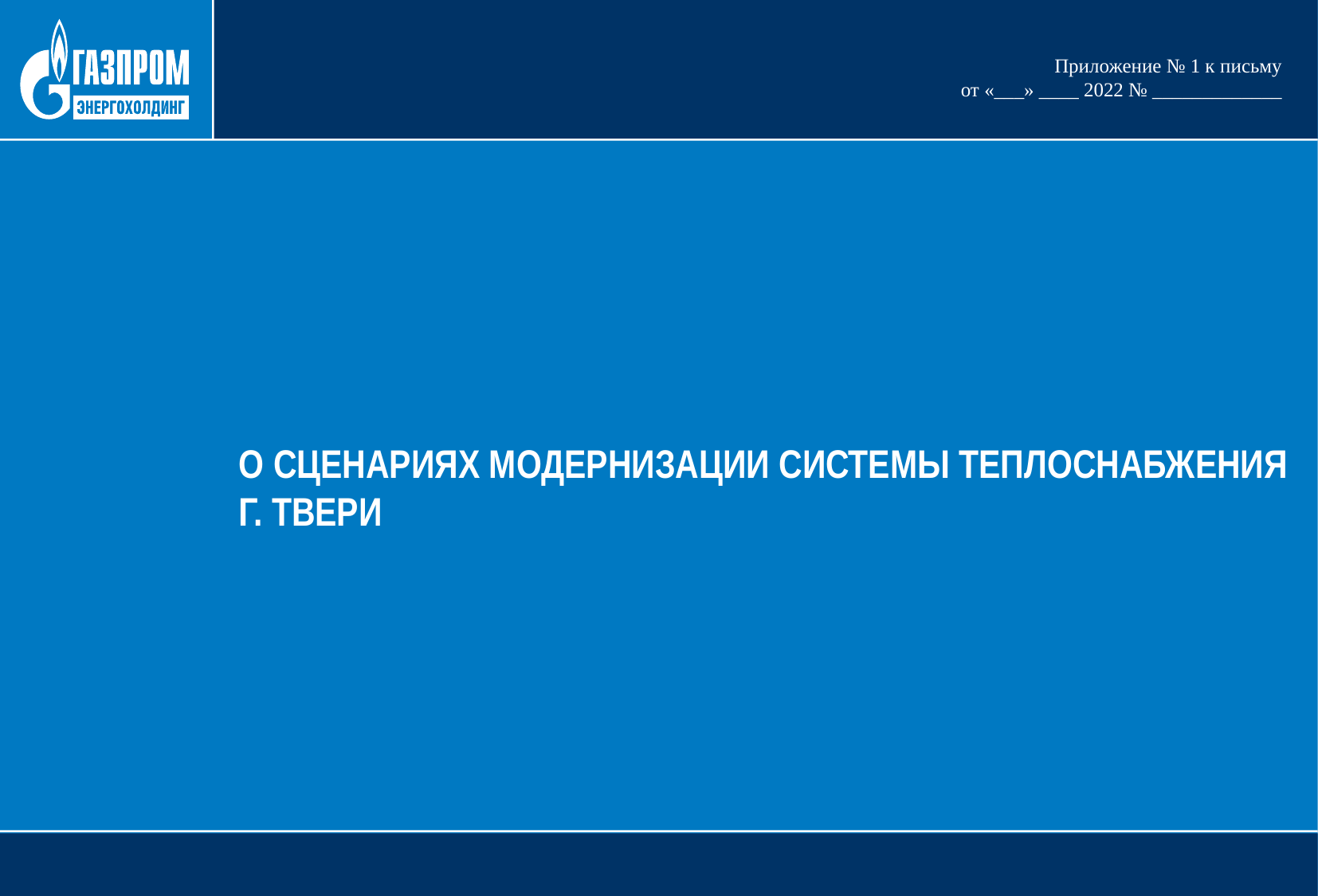

Приложение № 1 к письму
от «___» ____ 2022 № _____________
О сценариях модернизации системы теплоснабжения г. Твери